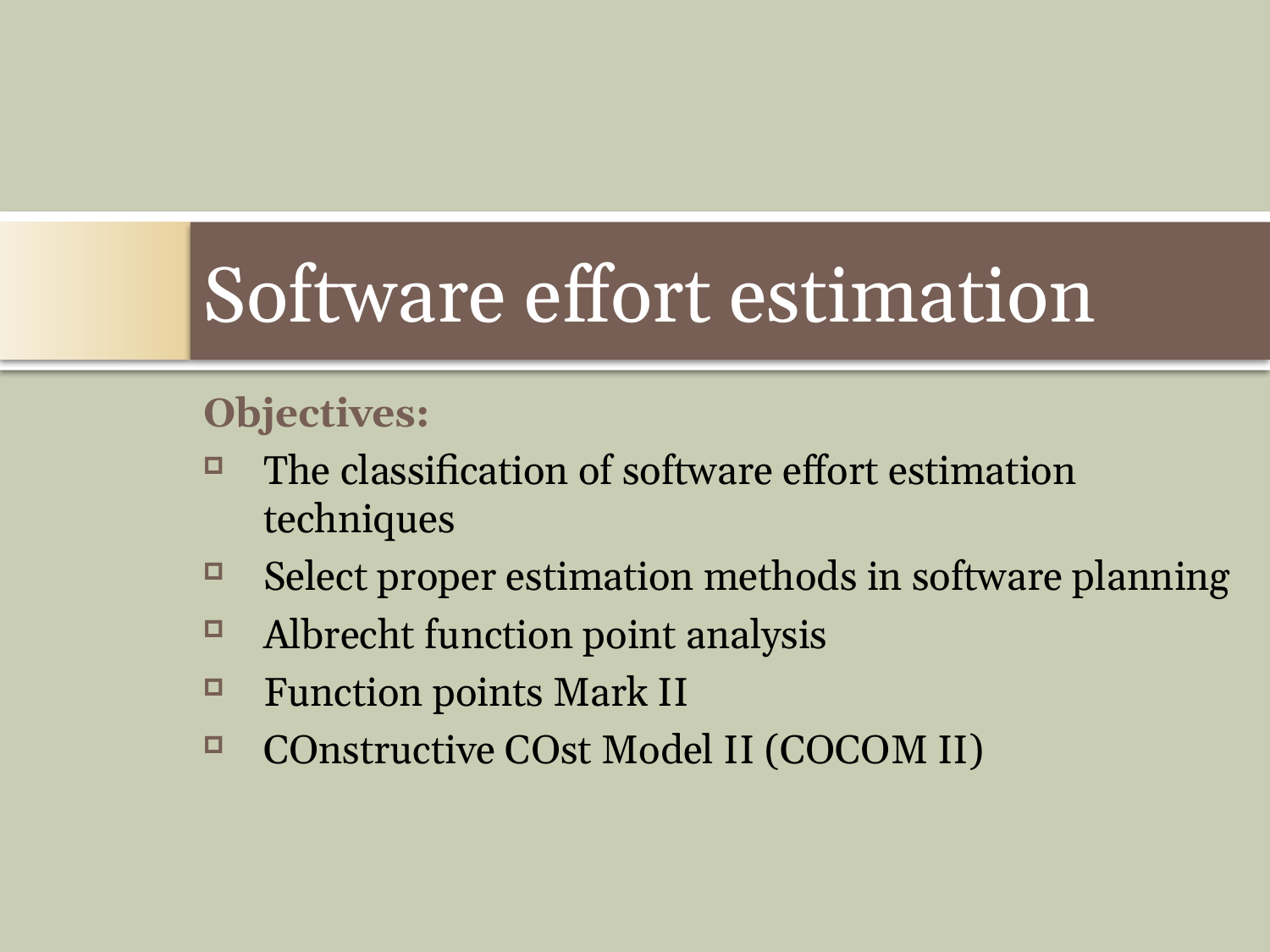

# Software effort estimation
Objectives:
The classification of software effort estimation techniques
Select proper estimation methods in software planning
Albrecht function point analysis
Function points Mark II
COnstructive COst Model II (COCOM II)